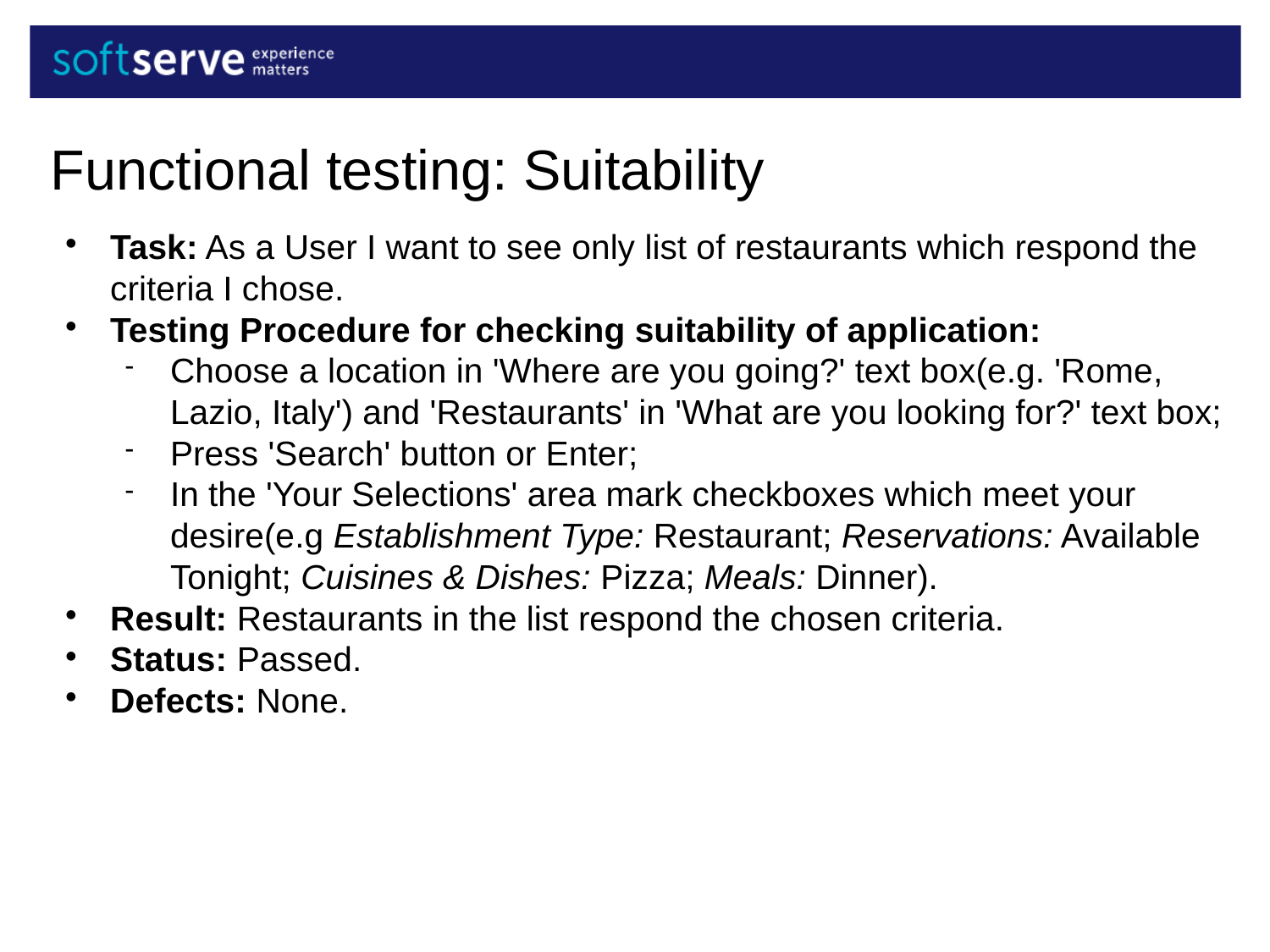

Functional testing: Suitability
Task: As a User I want to see only list of restaurants which respond the criteria I chose.
Testing Procedure for checking suitability of application:
Choose a location in 'Where are you going?' text box(e.g. 'Rome, Lazio, Italy') and 'Restaurants' in 'What are you looking for?' text box;
Press 'Search' button or Enter;
In the 'Your Selections' area mark checkboxes which meet your desire(e.g Establishment Type: Restaurant; Reservations: Available Tonight; Cuisines & Dishes: Pizza; Meals: Dinner).
Result: Restaurants in the list respond the chosen criteria.
Status: Passed.
Defects: None.